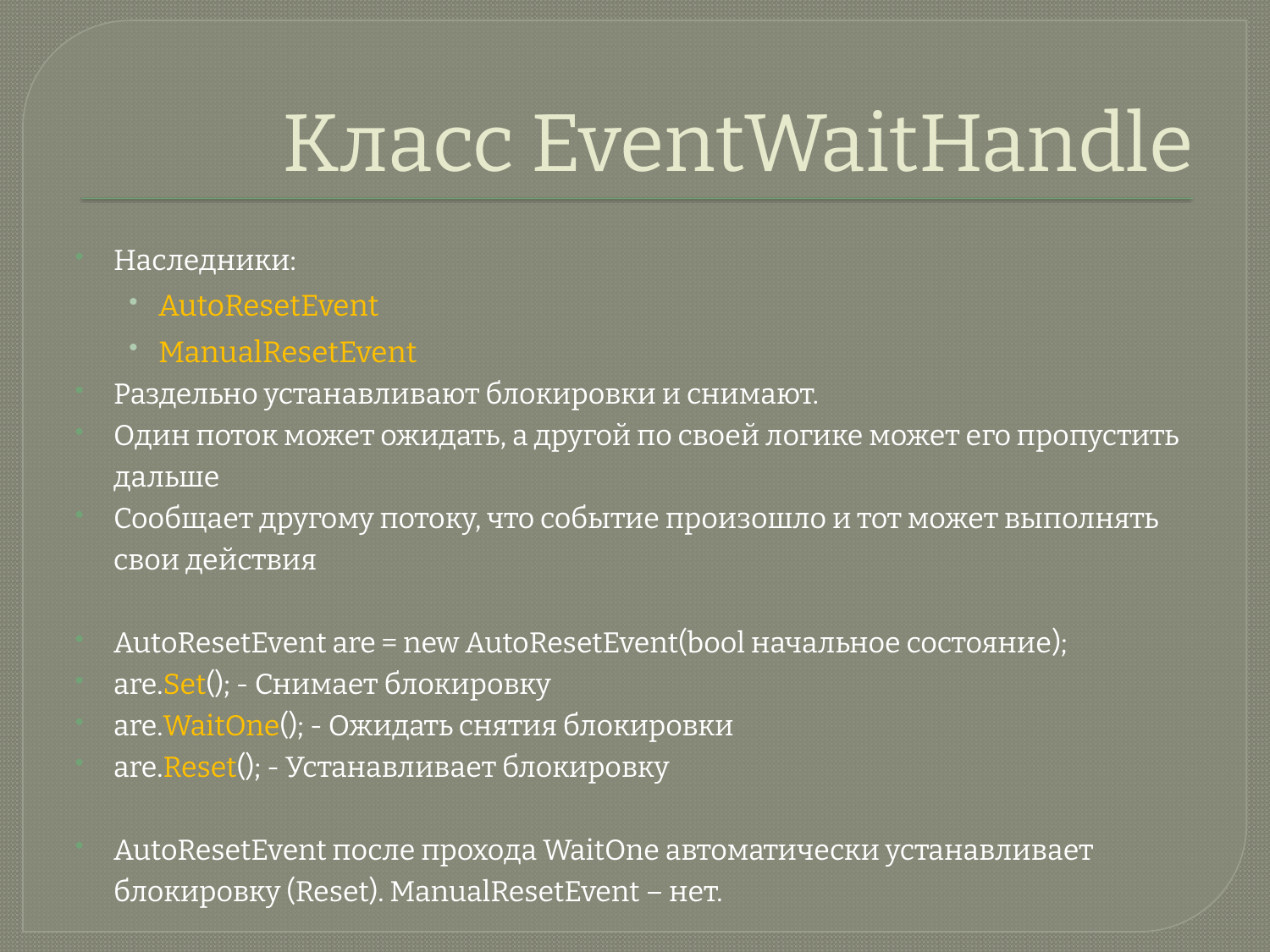

# Класс EventWaitHandle
Наследники:
AutoResetEvent
ManualResetEvent
Раздельно устанавливают блокировки и снимают.
Один поток может ожидать, а другой по своей логике может его пропустить дальше
Сообщает другому потоку, что событие произошло и тот может выполнять свои действия

AutoResetEvent are = new AutoResetEvent(bool начальное состояние);
are.Set(); - Снимает блокировку
are.WaitOne(); - Ожидать снятия блокировки
are.Reset(); - Устанавливает блокировку

AutoResetEvent после прохода WaitOne автоматически устанавливает блокировку (Reset). ManualResetEvent – нет.